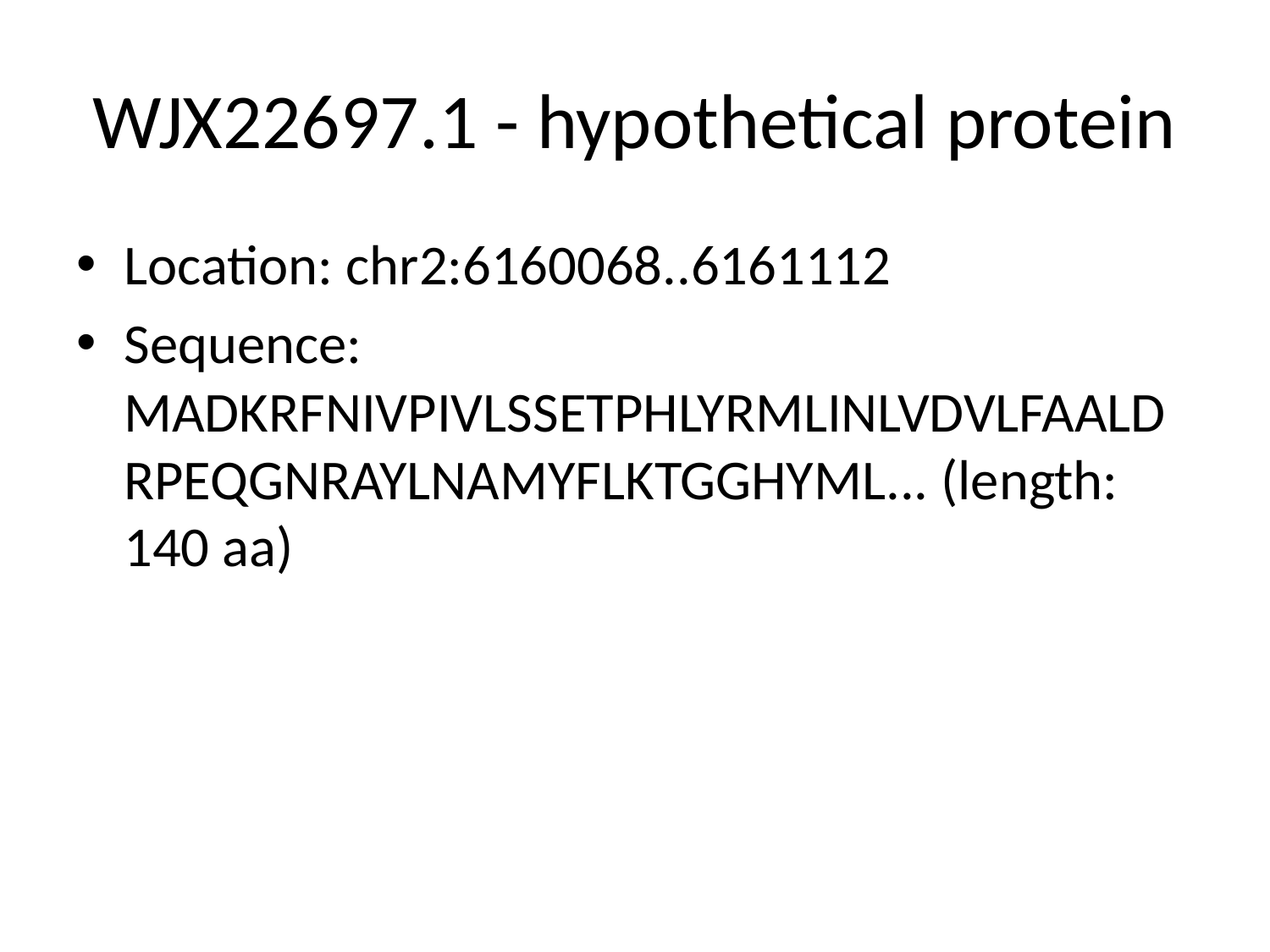

# WJX22697.1 - hypothetical protein
Location: chr2:6160068..6161112
Sequence: MADKRFNIVPIVLSSETPHLYRMLINLVDVLFAALDRPEQGNRAYLNAMYFLKTGGHYML... (length: 140 aa)